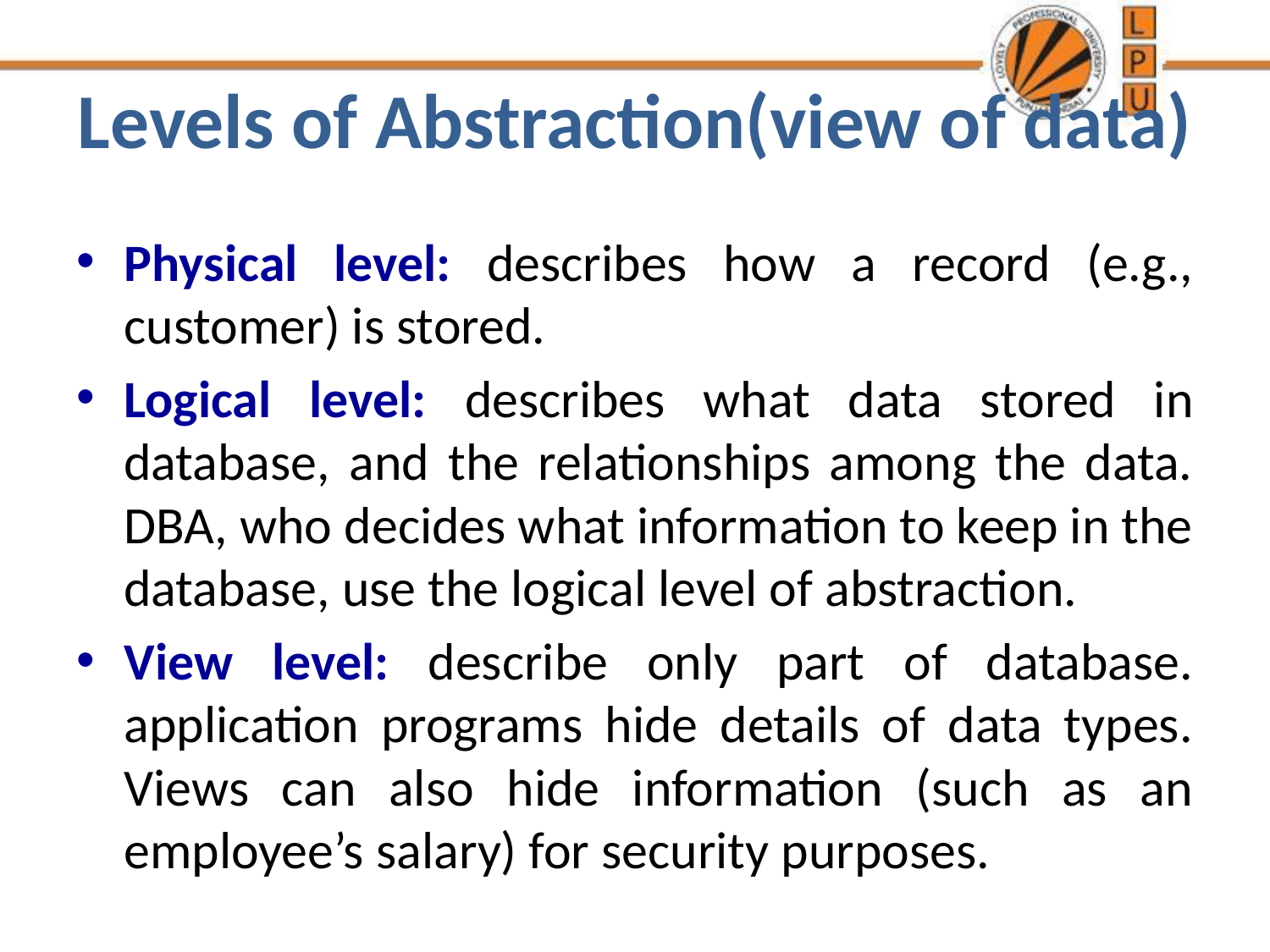

# Levels of Abstraction(view of data)
Physical level: describes how a record (e.g., customer) is stored.
Logical level: describes what data stored in database, and the relationships among the data. DBA, who decides what information to keep in the database, use the logical level of abstraction.
View level: describe only part of database. application programs hide details of data types. Views can also hide information (such as an employee’s salary) for security purposes.